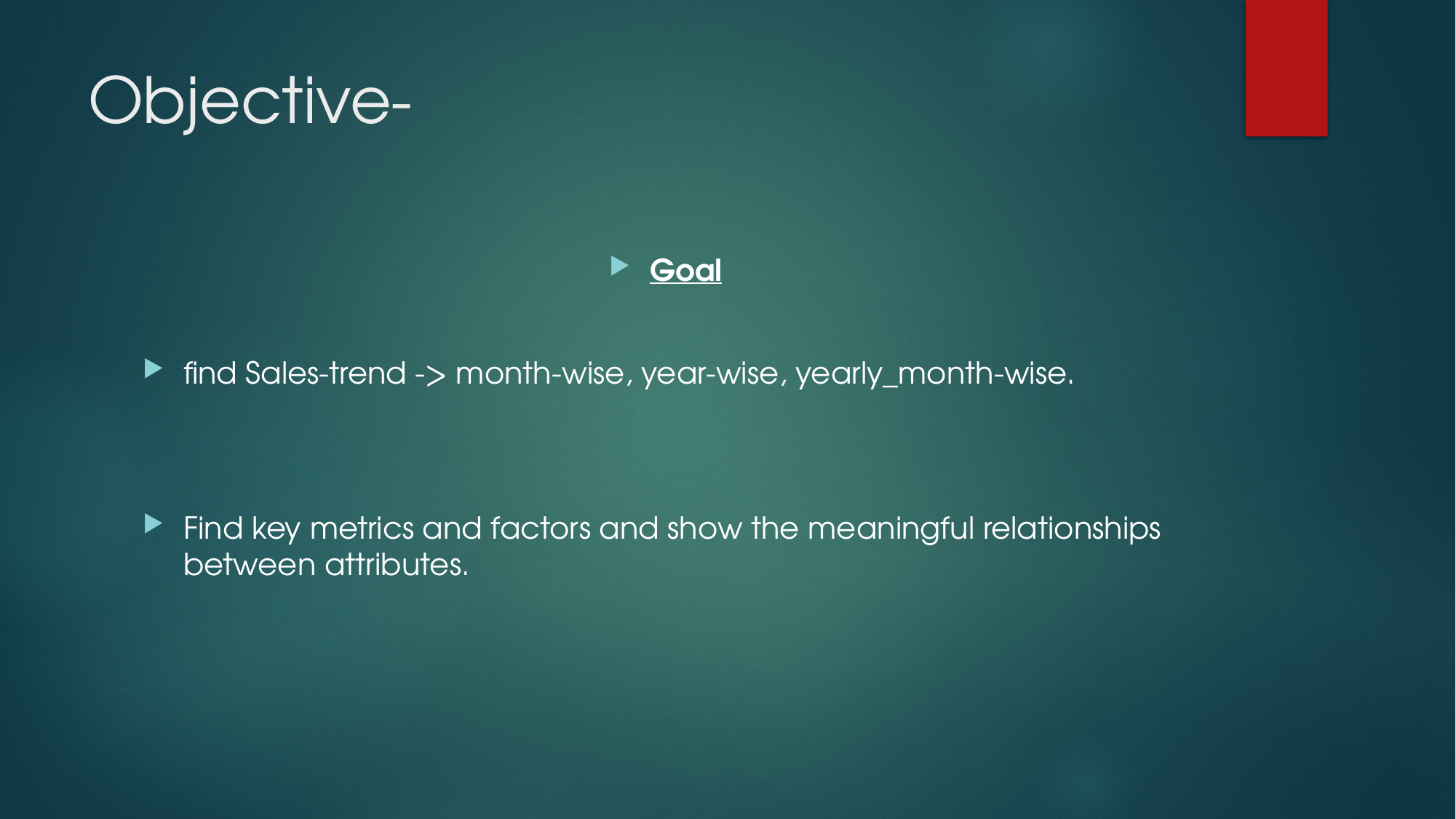

# Objective-
Goal

find Sales-trend -> month-wise, year-wise, yearly_month-wise.

Find key metrics and factors and show the meaningful relationships between attributes.